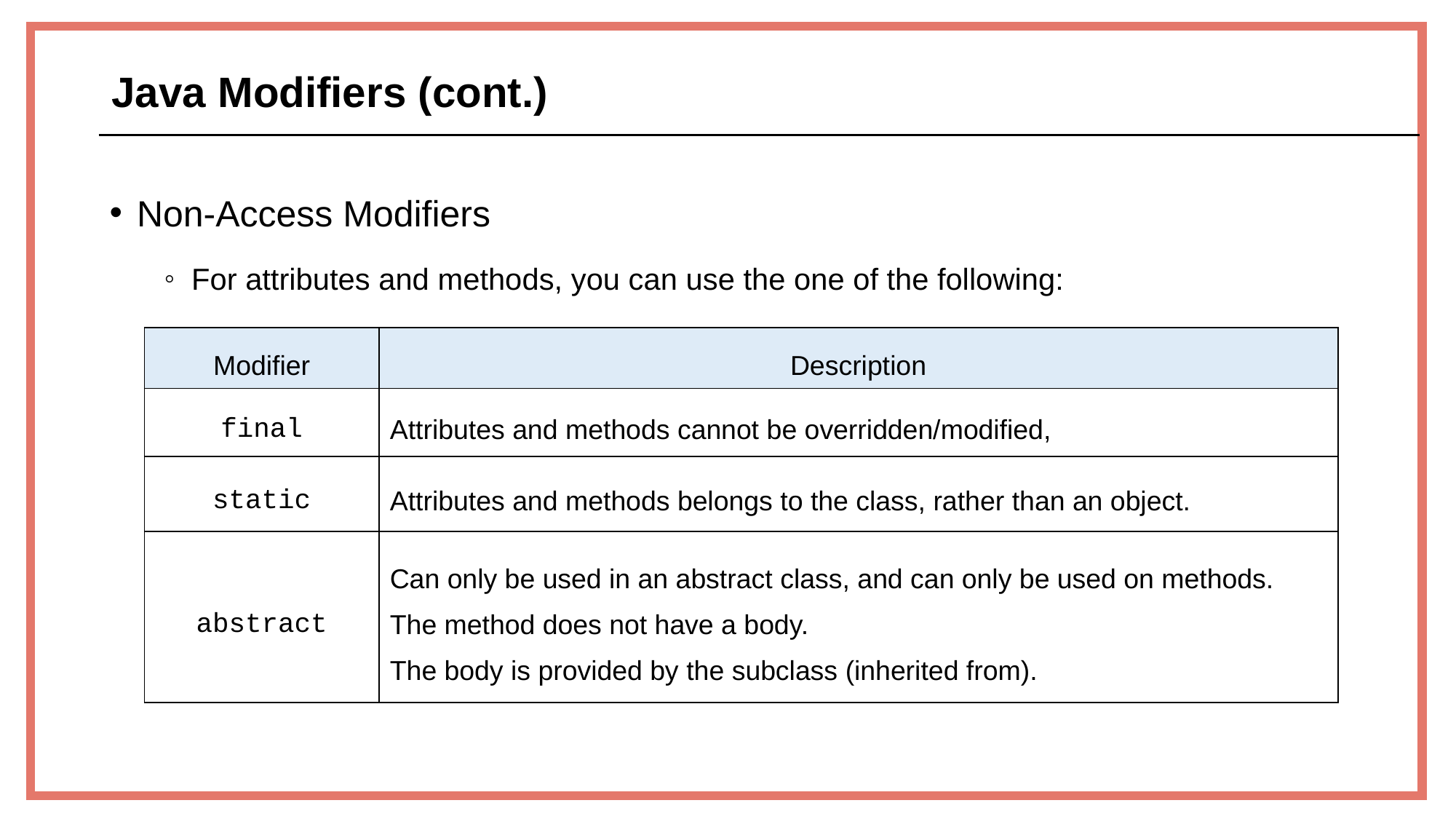

Java Modifiers (cont.)
Non-Access Modifiers
For attributes and methods, you can use the one of the following:
| Modifier | Description |
| --- | --- |
| final | Attributes and methods cannot be overridden/modified, |
| static | Attributes and methods belongs to the class, rather than an object. |
| abstract | Can only be used in an abstract class, and can only be used on methods. The method does not have a body. The body is provided by the subclass (inherited from). |
69